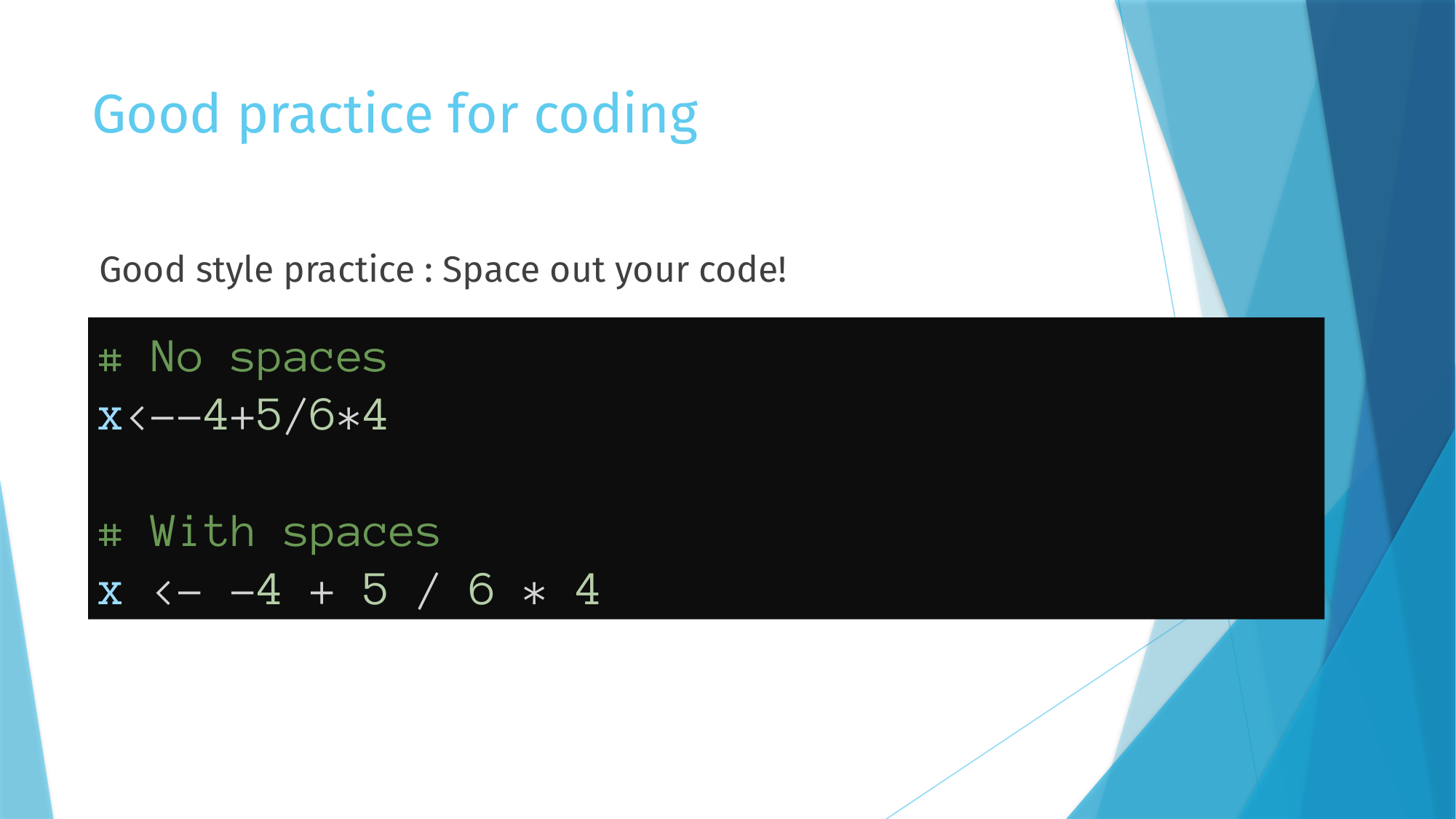

# Good practice for coding

Good style practice : Space out your code!
# No spaces
x<--4+5/6*4
# With spaces
x <- -4 + 5 / 6 * 4